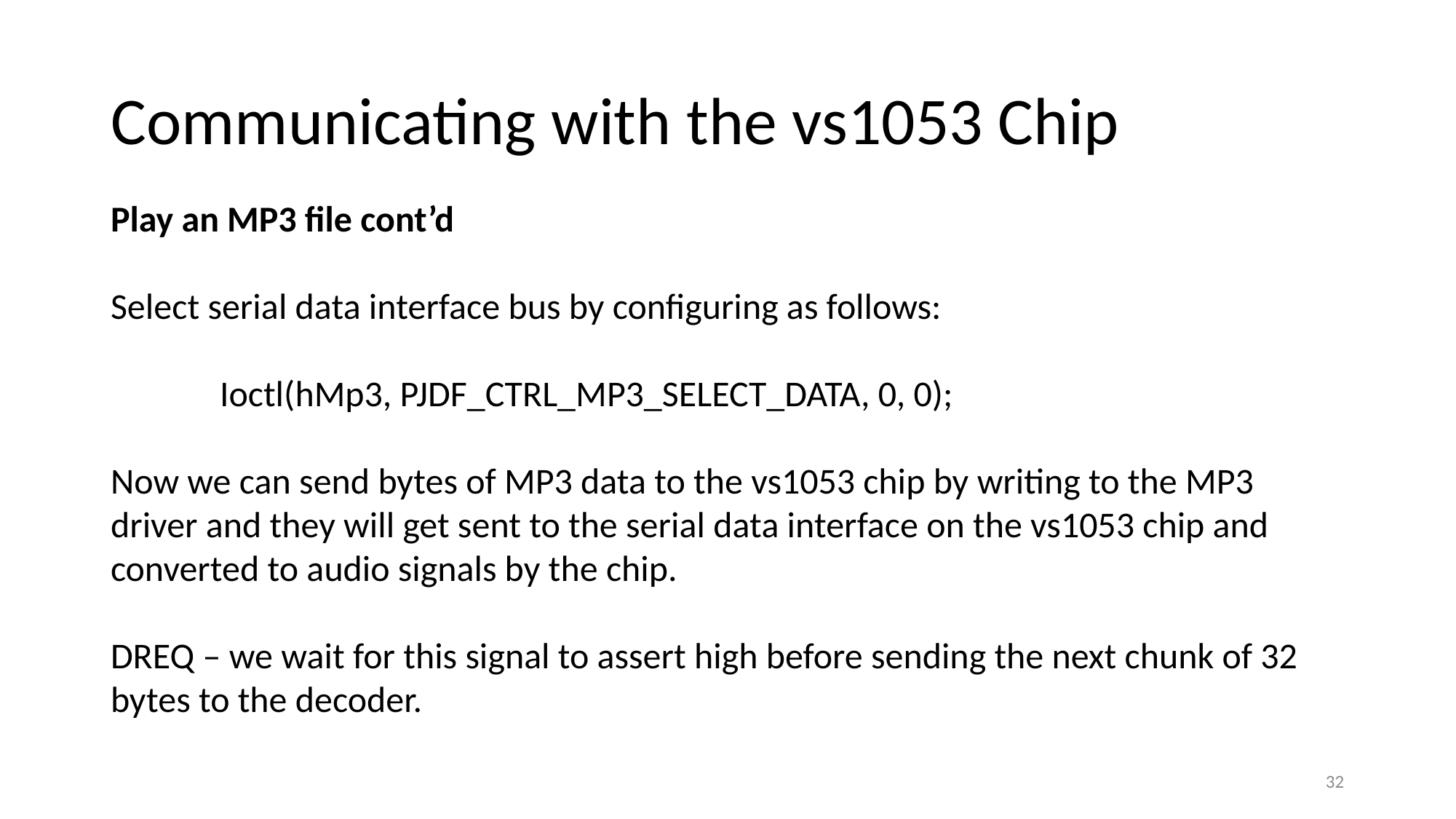

# Communicating with the vs1053 Chip
Play an MP3 file cont’d

Select serial data interface bus by configuring as follows:

	Ioctl(hMp3, PJDF_CTRL_MP3_SELECT_DATA, 0, 0);

Now we can send bytes of MP3 data to the vs1053 chip by writing to the MP3 driver and they will get sent to the serial data interface on the vs1053 chip and converted to audio signals by the chip.

DREQ – we wait for this signal to assert high before sending the next chunk of 32 bytes to the decoder.

32